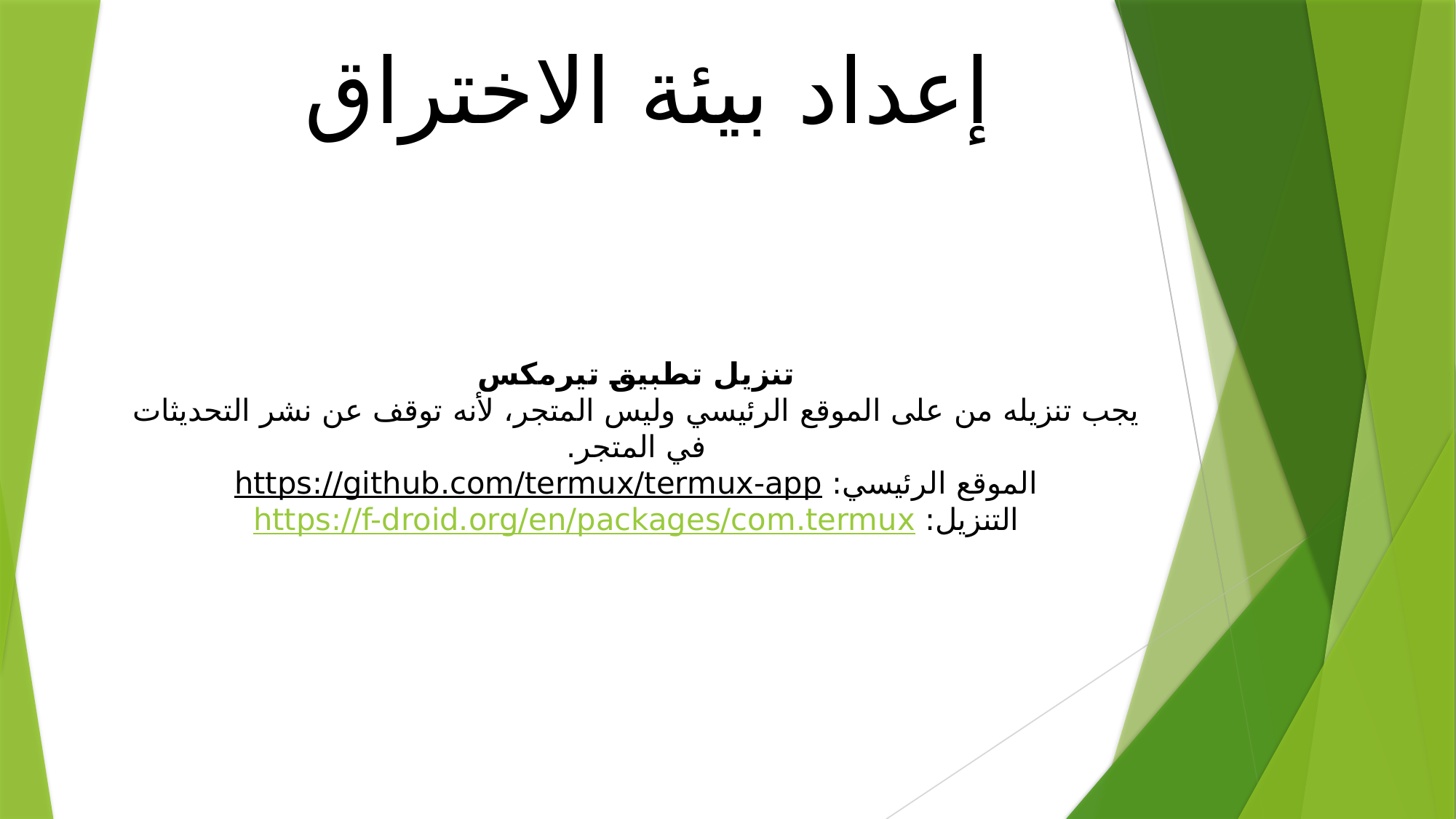

إعداد بيئة الاختراق
تنزيل تطبيق تيرمكس
يجب تنزيله من على الموقع الرئيسي وليس المتجر، لأنه توقف عن نشر التحديثات في المتجر.
الموقع الرئيسي: https://github.com/termux/termux-app
التنزيل: https://f-droid.org/en/packages/com.termux